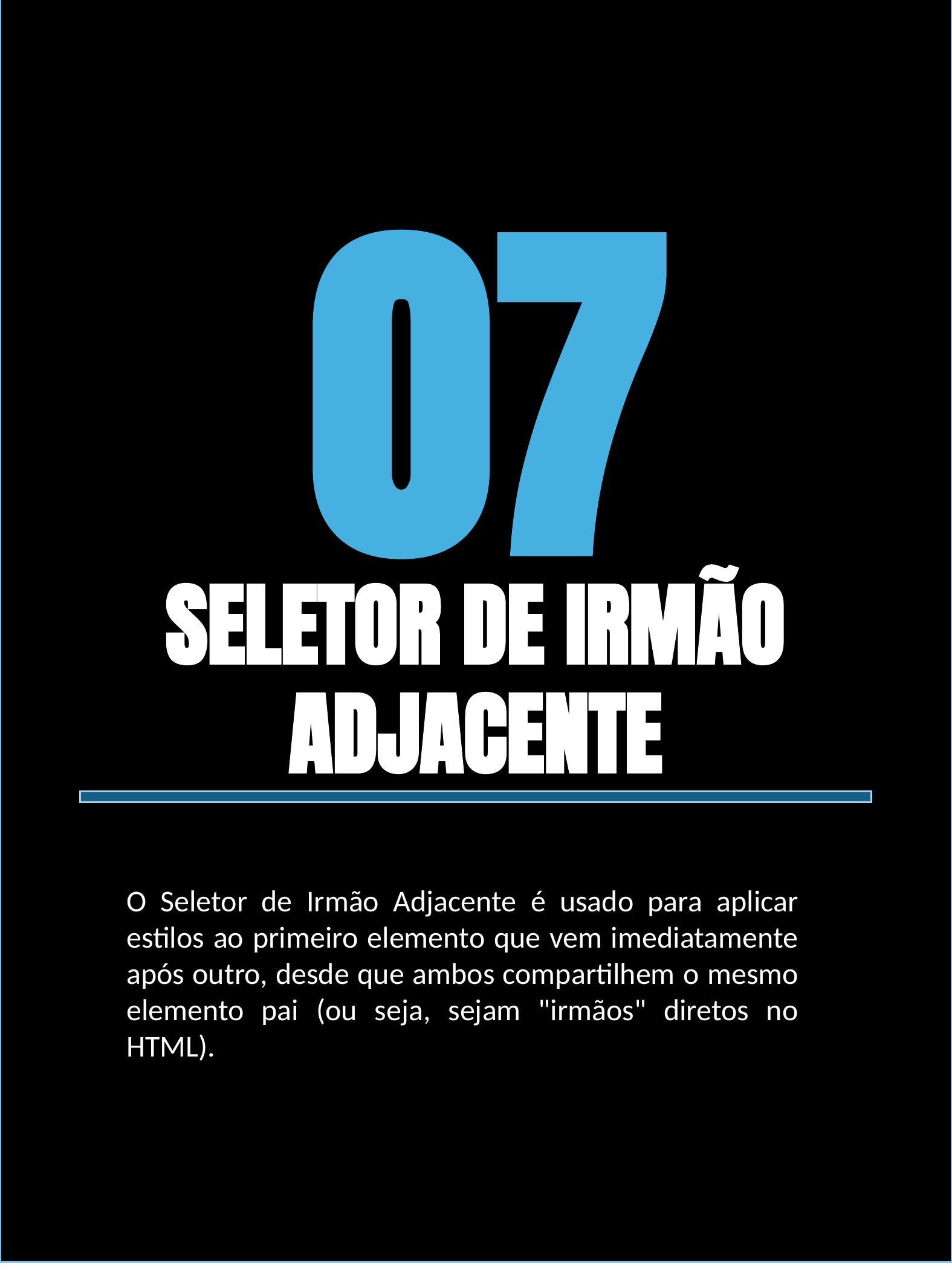

07
SELETOR DE IRMÃO ADJACENTE

O Seletor de Irmão Adjacente é usado para aplicar estilos ao primeiro elemento que vem imediatamente após outro, desde que ambos compartilhem o mesmo elemento pai (ou seja, sejam "irmãos" diretos no HTML).
SELETORES CSS PARA JEDIS - MARCOS
19